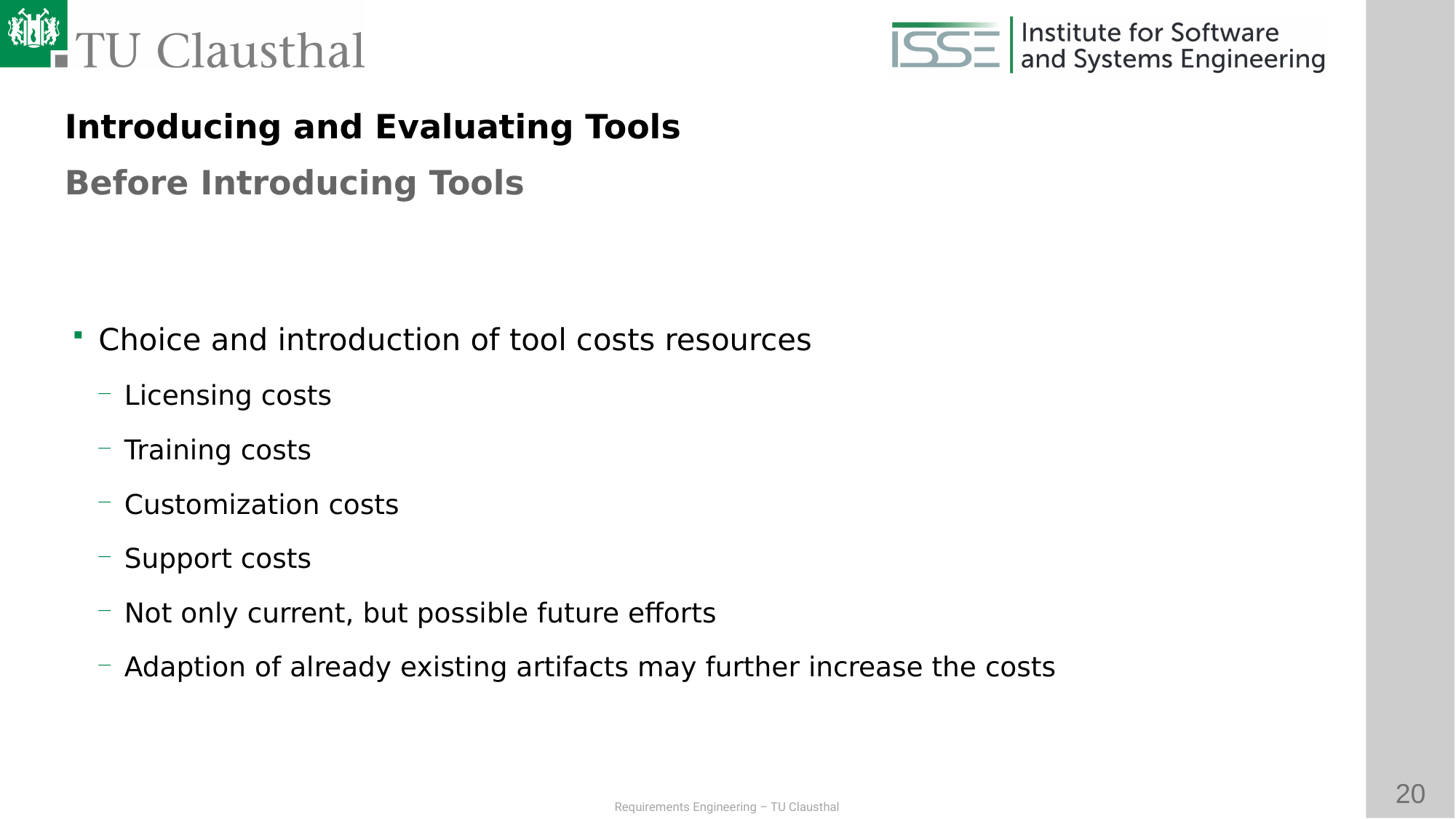

Introducing and Evaluating Tools
Before Introducing Tools

# Choice and introduction of tool costs resources
Licensing costs
Training costs
Customization costs
Support costs
Not only current, but possible future efforts
Adaption of already existing artifacts may further increase the costs